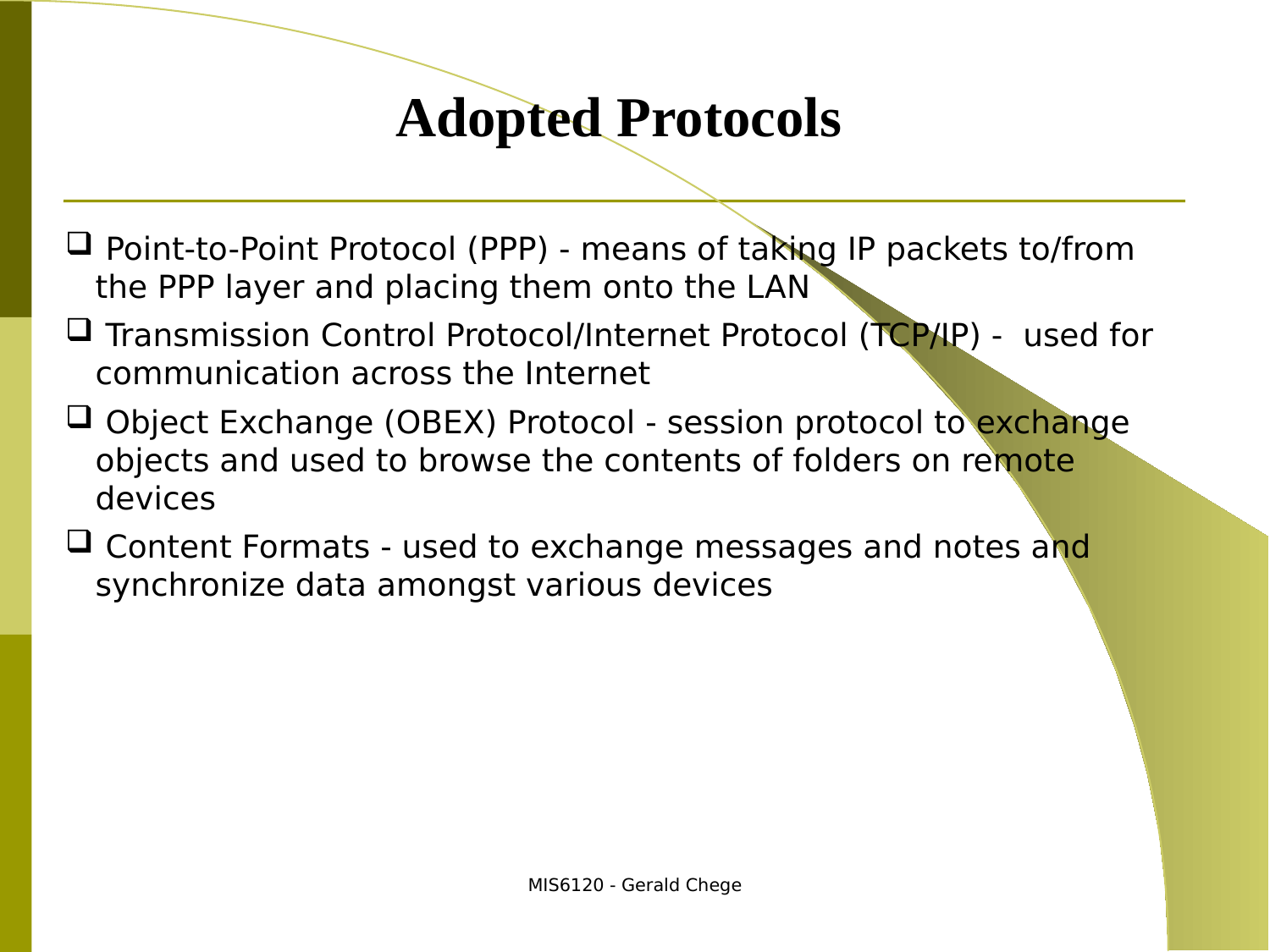

Adopted Protocols
 Point-to-Point Protocol (PPP) - means of taking IP packets to/from the PPP layer and placing them onto the LAN
 Transmission Control Protocol/Internet Protocol (TCP/IP) -  used for communication across the Internet
 Object Exchange (OBEX) Protocol - session protocol to exchange objects and used to browse the contents of folders on remote devices
 Content Formats - used to exchange messages and notes and synchronize data amongst various devices

MIS6120 - Gerald Chege